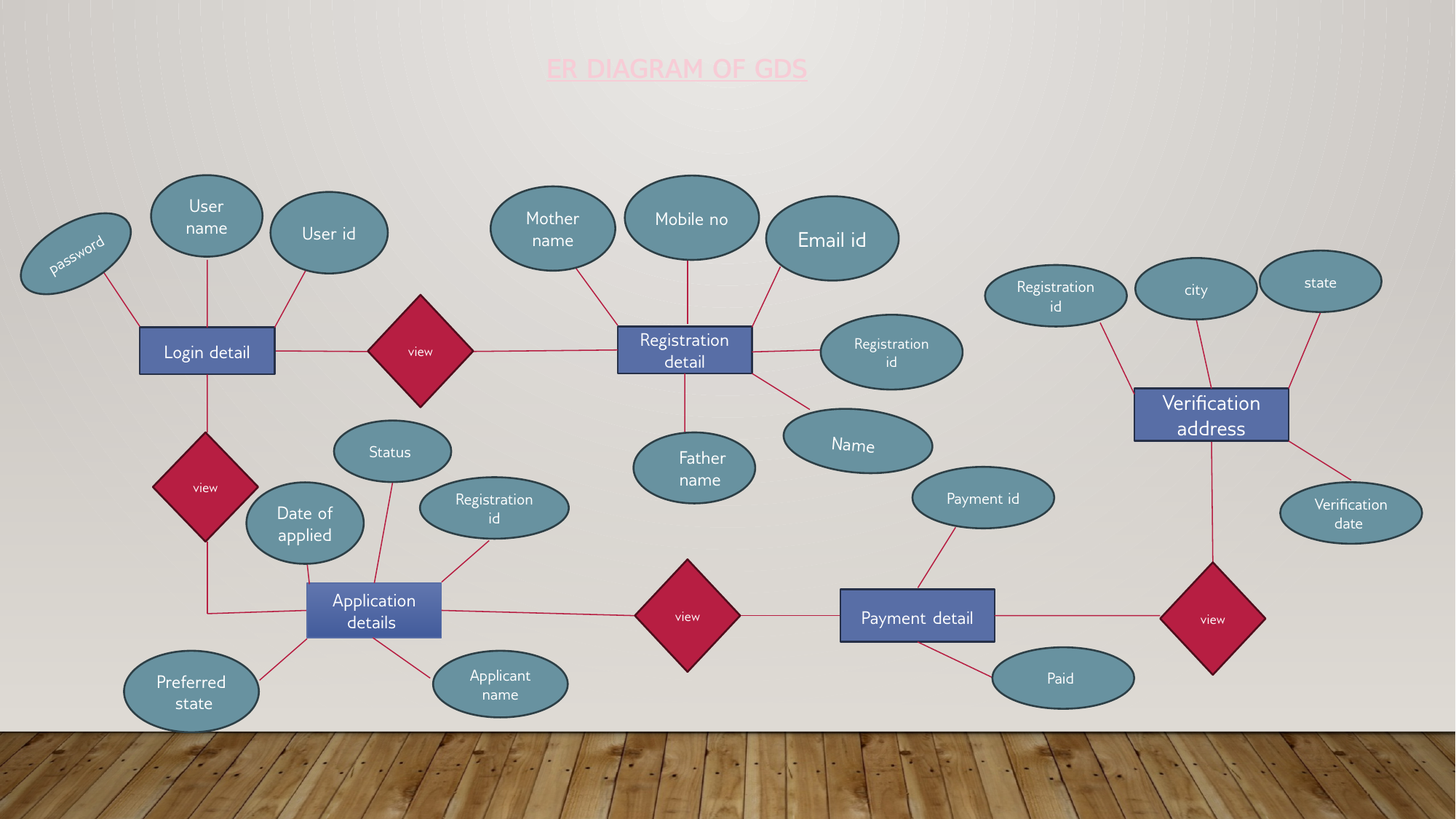

ER DIAGRAM OF GDS
User name
Mobile no
Mother name
User id
Email id
password
state
city
Registration id
view
Registration id
Registration detail
Login detail
Verification address
Name
Status
view
Father name
Payment id
Registration id
Verification date
Date of applied
view
view
Application details
Payment detail
Paid
Preferred  state
Applicant name